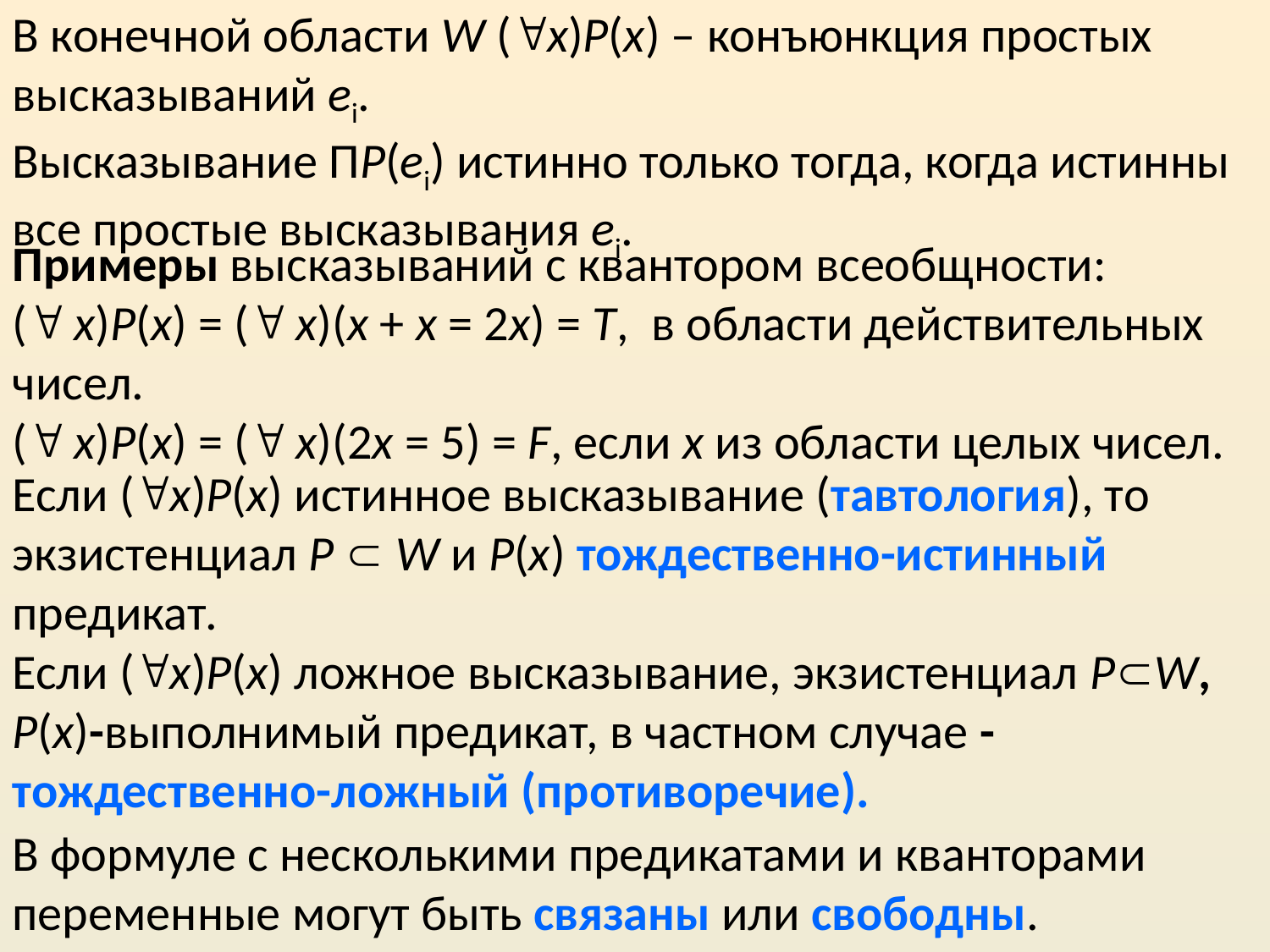

В конечной области W (∀x)Р(х) – конъюнкция простых высказываний ei.
Высказывание ΠР(ei) истинно только тогда, когда истинны все простые высказывания ei.
Примеры высказываний с квантором всеобщности:
(∀ x)Р(х) = (∀ x)(х + х = 2х) = Т,  в области действительных чисел.
(∀ x)Р(х) = (∀ x)(2х = 5) = F, если x из области целых чисел.
Если (∀x)Р(х) истинное высказывание (тавтология), то экзистенциал P ⊂ W и P(x) тождественно-истинный  предикат.
Если (∀x)Р(х) ложное высказывание, экзистенциал P⊂W, P(x)-выполнимый предикат, в частном случае - тождественно-ложный (противоречие).
В формуле с несколькими предикатами и кванторами переменные могут быть связаны или свободны.